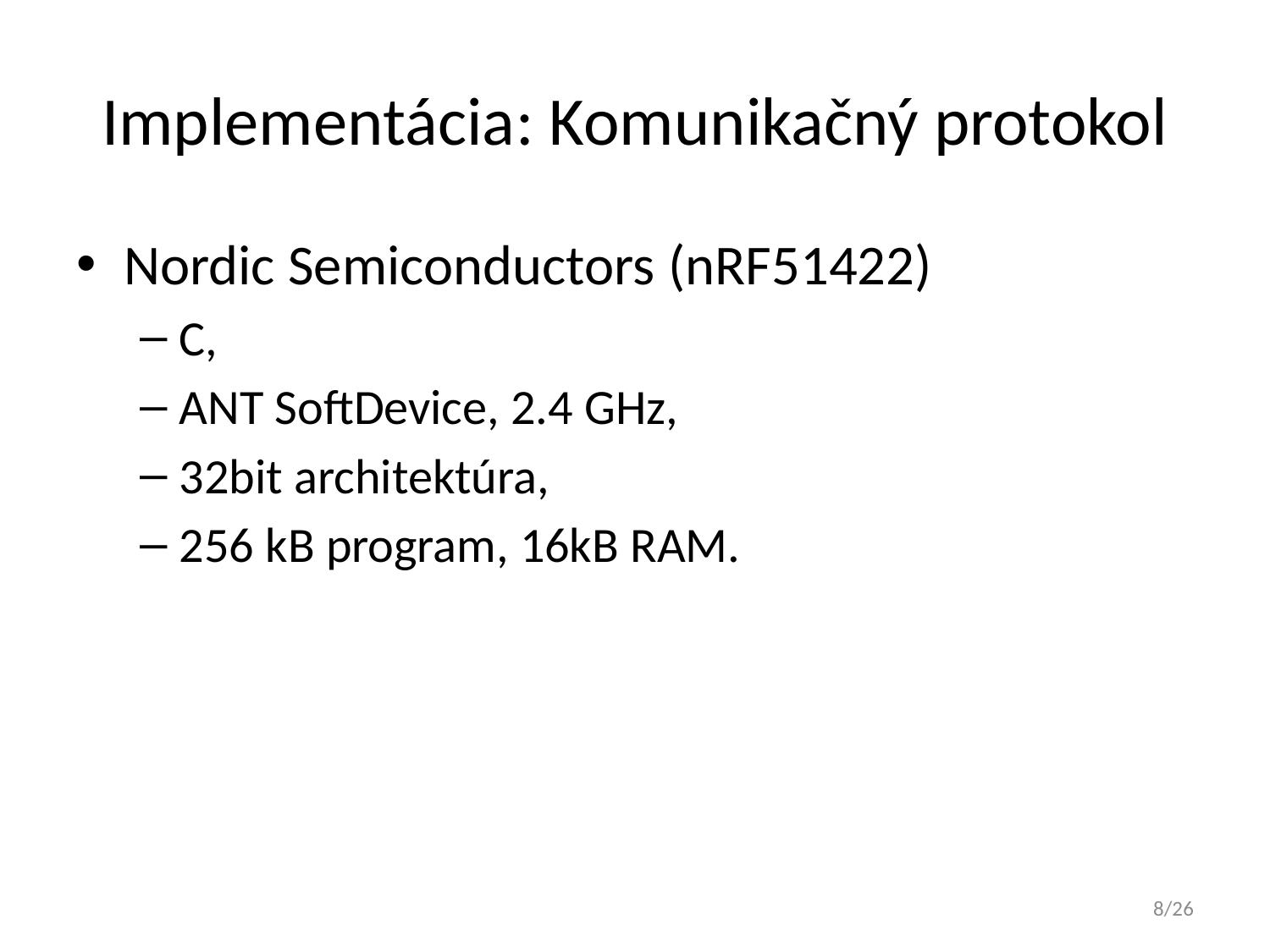

# Implementácia: Komunikačný protokol
Nordic Semiconductors (nRF51422)
C,
ANT SoftDevice, 2.4 GHz,
32bit architektúra,
256 kB program, 16kB RAM.
8/26